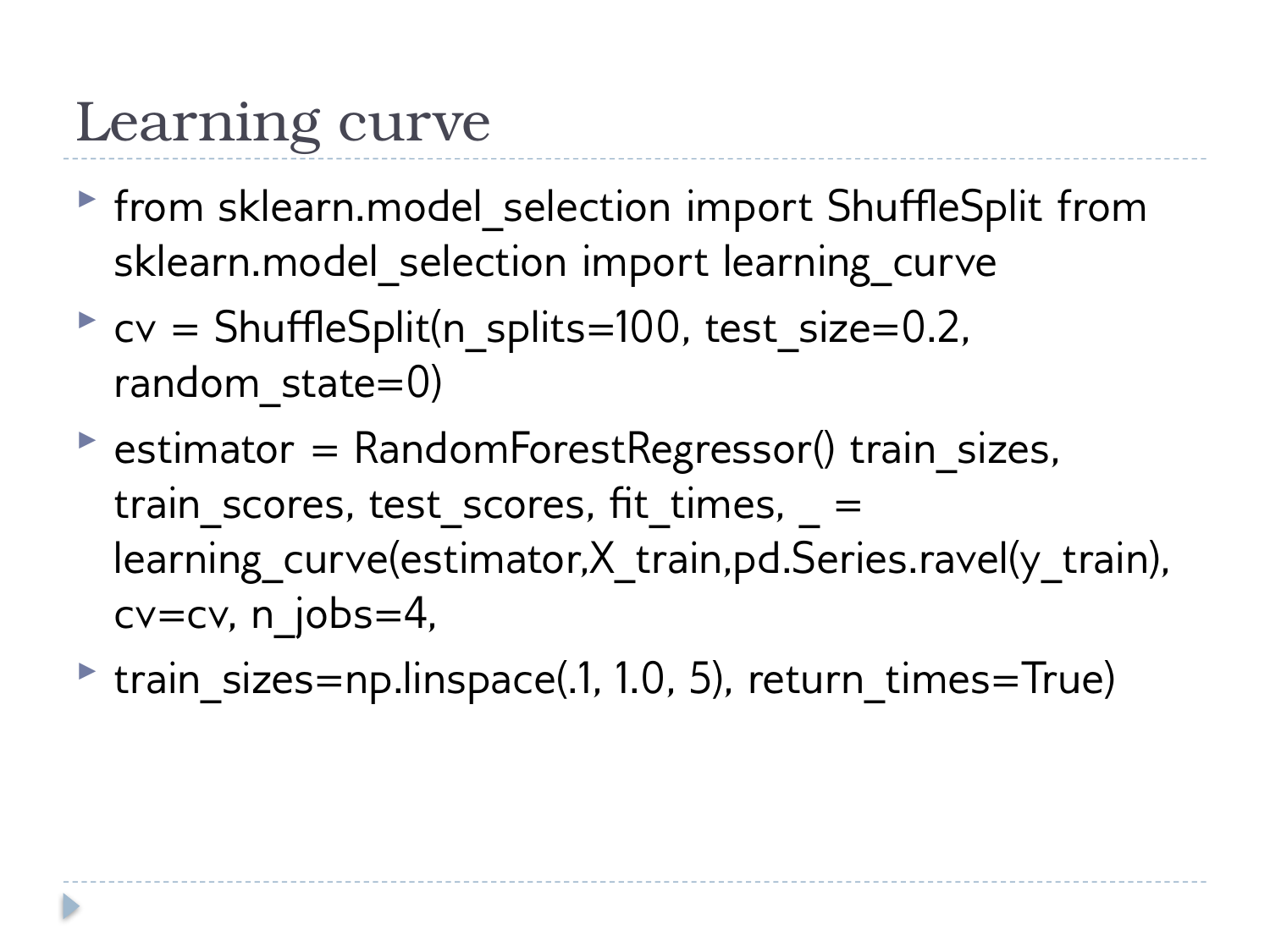

# Learning curve
from sklearn.model_selection import ShuffleSplit from sklearn.model_selection import learning_curve
cv = ShuffleSplit(n_splits=100, test_size=0.2, random_state=0)
estimator = RandomForestRegressor() train_sizes, train_scores, test_scores, fit_times, _ = learning_curve(estimator,X_train,pd.Series.ravel(y_train), cv=cv, n_jobs=4,
train_sizes=np.linspace(.1, 1.0, 5), return_times=True)